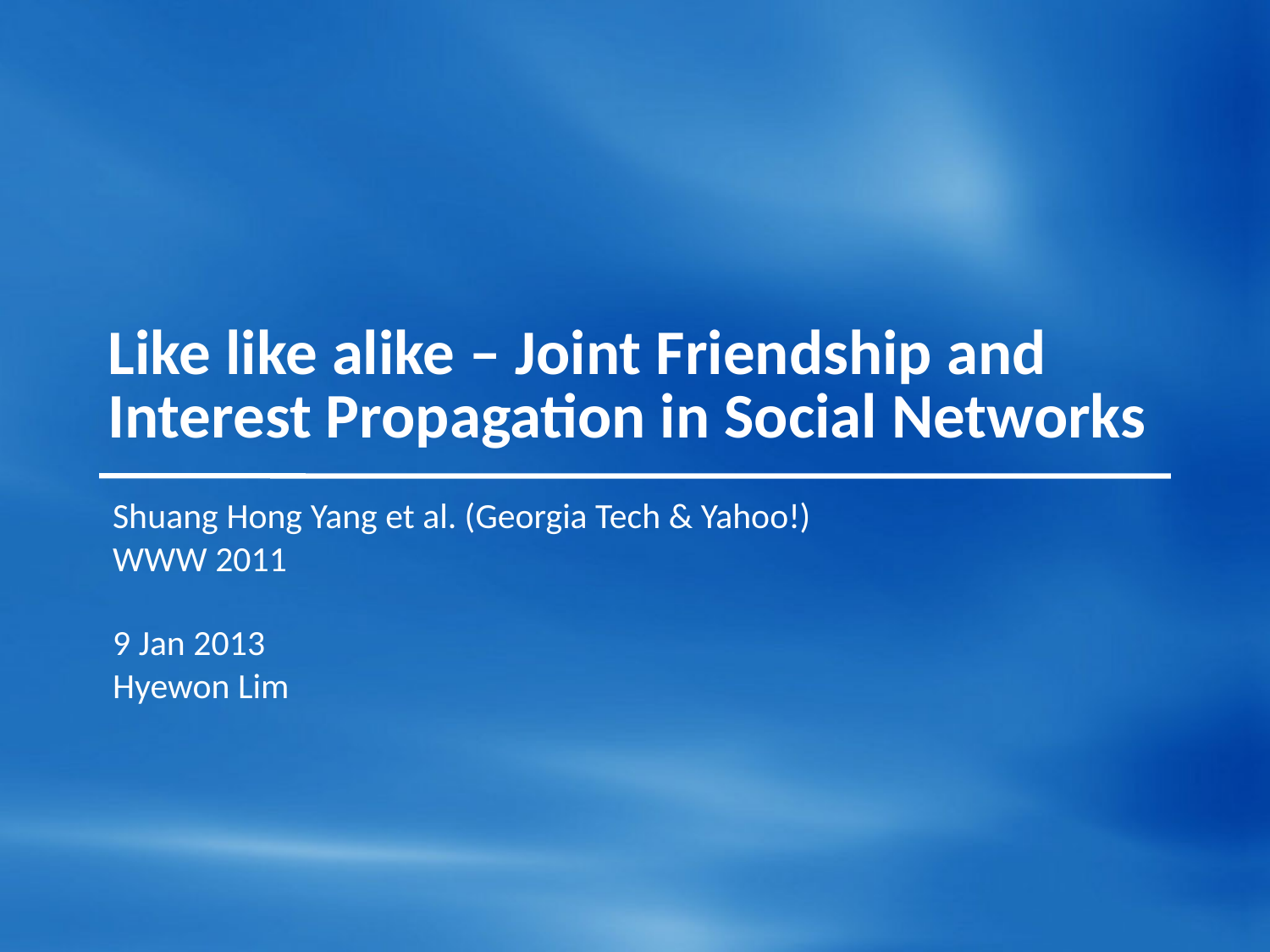

# Like like alike – Joint Friendship and Interest Propagation in Social Networks
Shuang Hong Yang et al. (Georgia Tech & Yahoo!)
WWW 2011

9 Jan 2013
Hyewon Lim